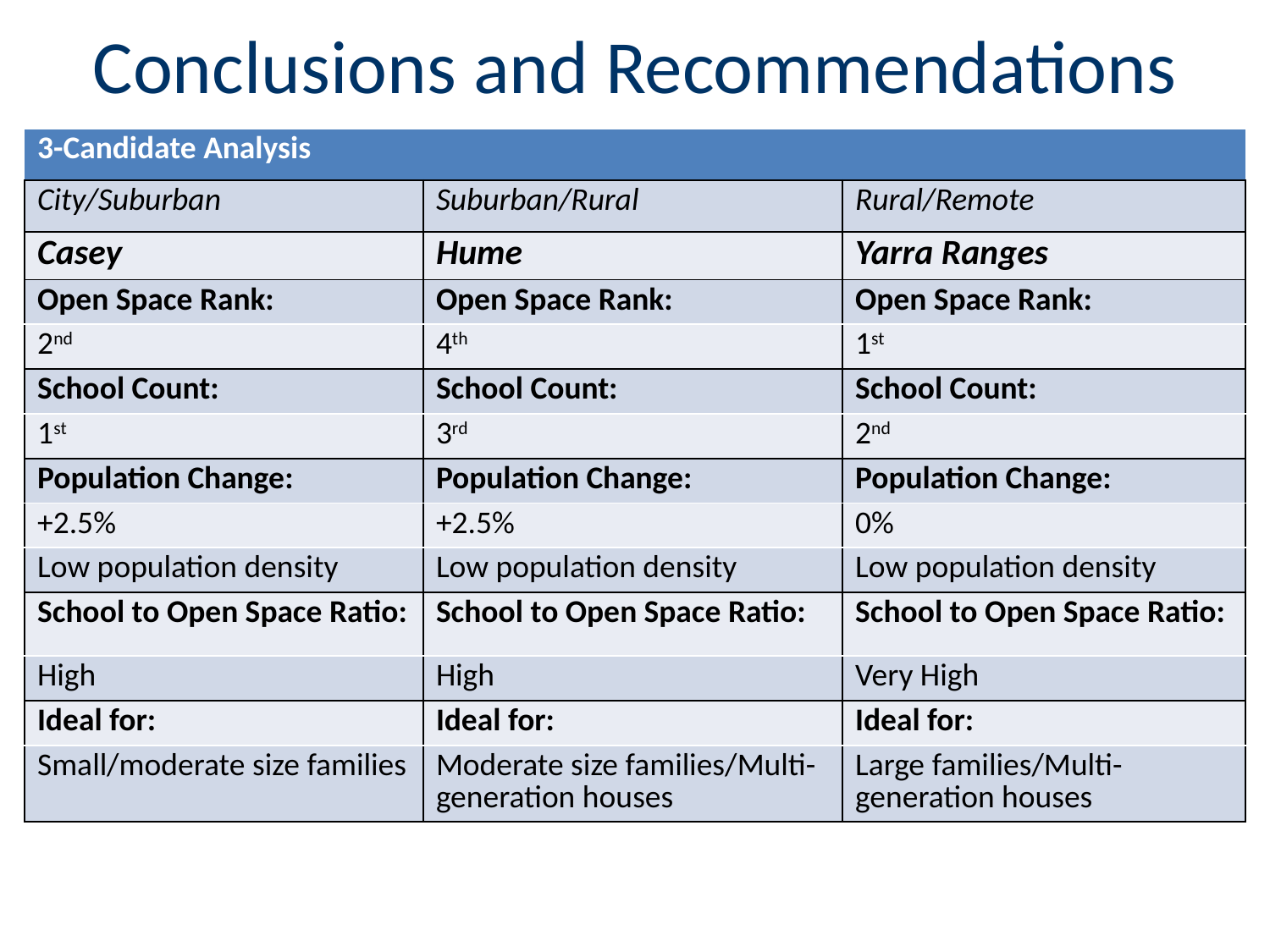

# Conclusions and Recommendations
| 3-Candidate Analysis |  |  |
| --- | --- | --- |
| City/Suburban | Suburban/Rural | Rural/Remote |
| Casey | Hume | Yarra Ranges |
| Open Space Rank: | Open Space Rank: | Open Space Rank: |
| 2nd | 4th | 1st |
| School Count: | School Count: | School Count: |
| 1st | 3rd | 2nd |
| Population Change: | Population Change: | Population Change: |
| +2.5% | +2.5% | 0% |
| Low population density | Low population density | Low population density |
| School to Open Space Ratio: | School to Open Space Ratio: | School to Open Space Ratio: |
| High | High | Very High |
| Ideal for: | Ideal for: | Ideal for: |
| Small/moderate size families | Moderate size families/Multi-generation houses | Large families/Multi-generation houses |